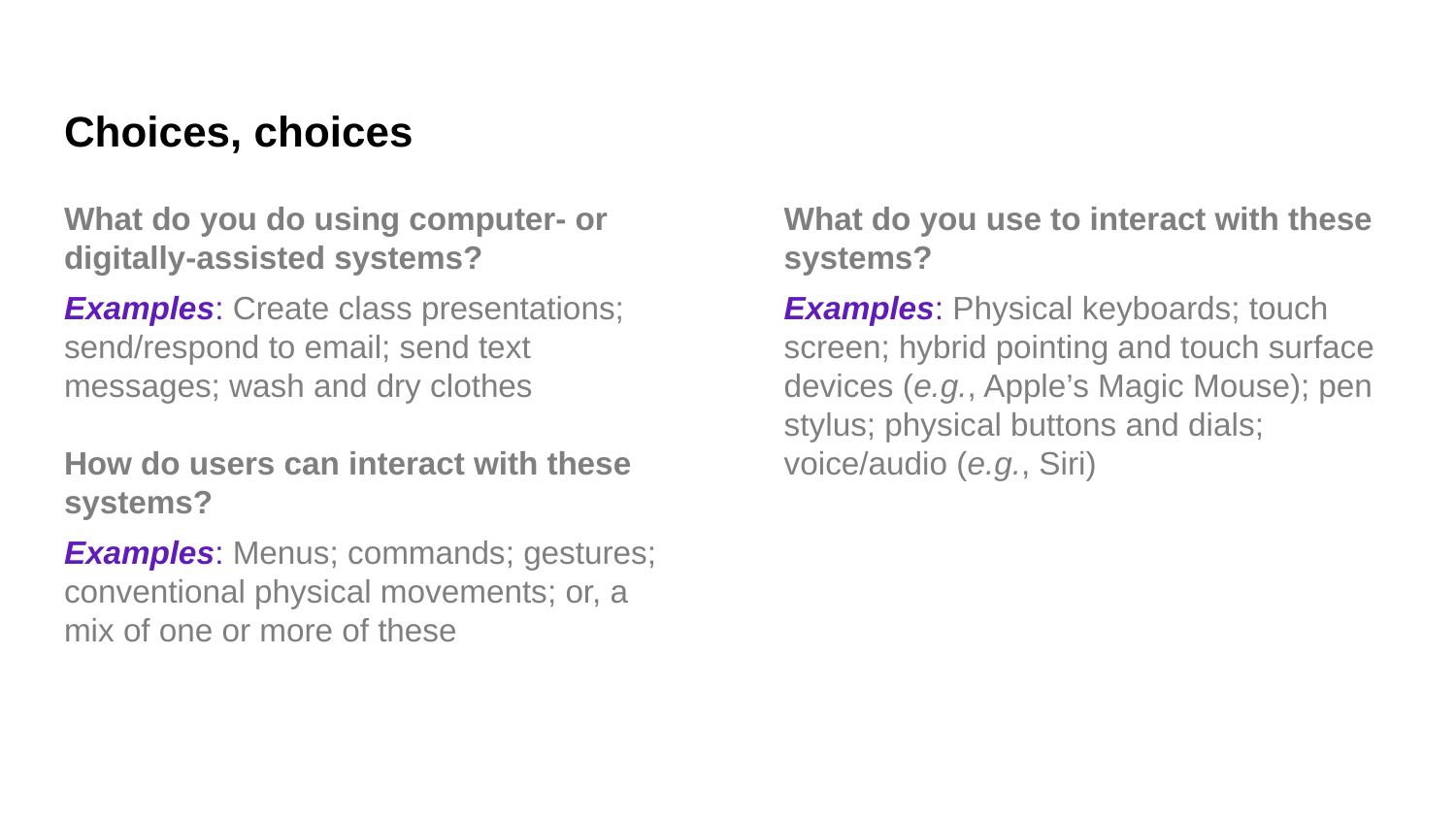

# Choices, choices
What do you do using computer- or digitally-assisted systems?
Examples: Create class presentations; send/respond to email; send text messages; wash and dry clothes

How do users can interact with these systems?
Examples: Menus; commands; gestures; conventional physical movements; or, a mix of one or more of these

What do you use to interact with these systems?
Examples: Physical keyboards; touch screen; hybrid pointing and touch surface devices (e.g., Apple’s Magic Mouse); pen stylus; physical buttons and dials; voice/audio (e.g., Siri)